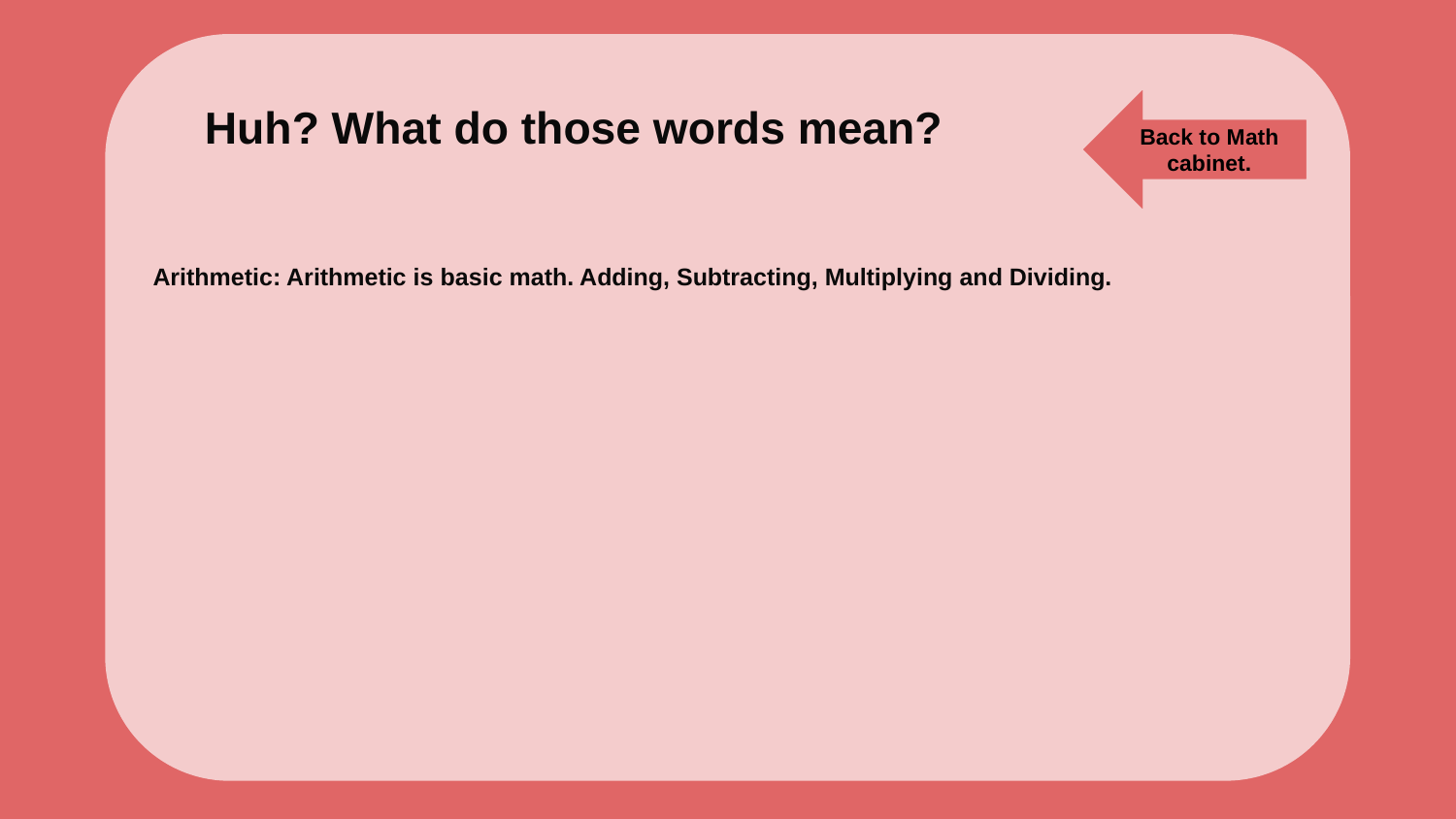

# Huh? What do those words mean?
Back to Math cabinet.
Arithmetic: Arithmetic is basic math. Adding, Subtracting, Multiplying and Dividing.